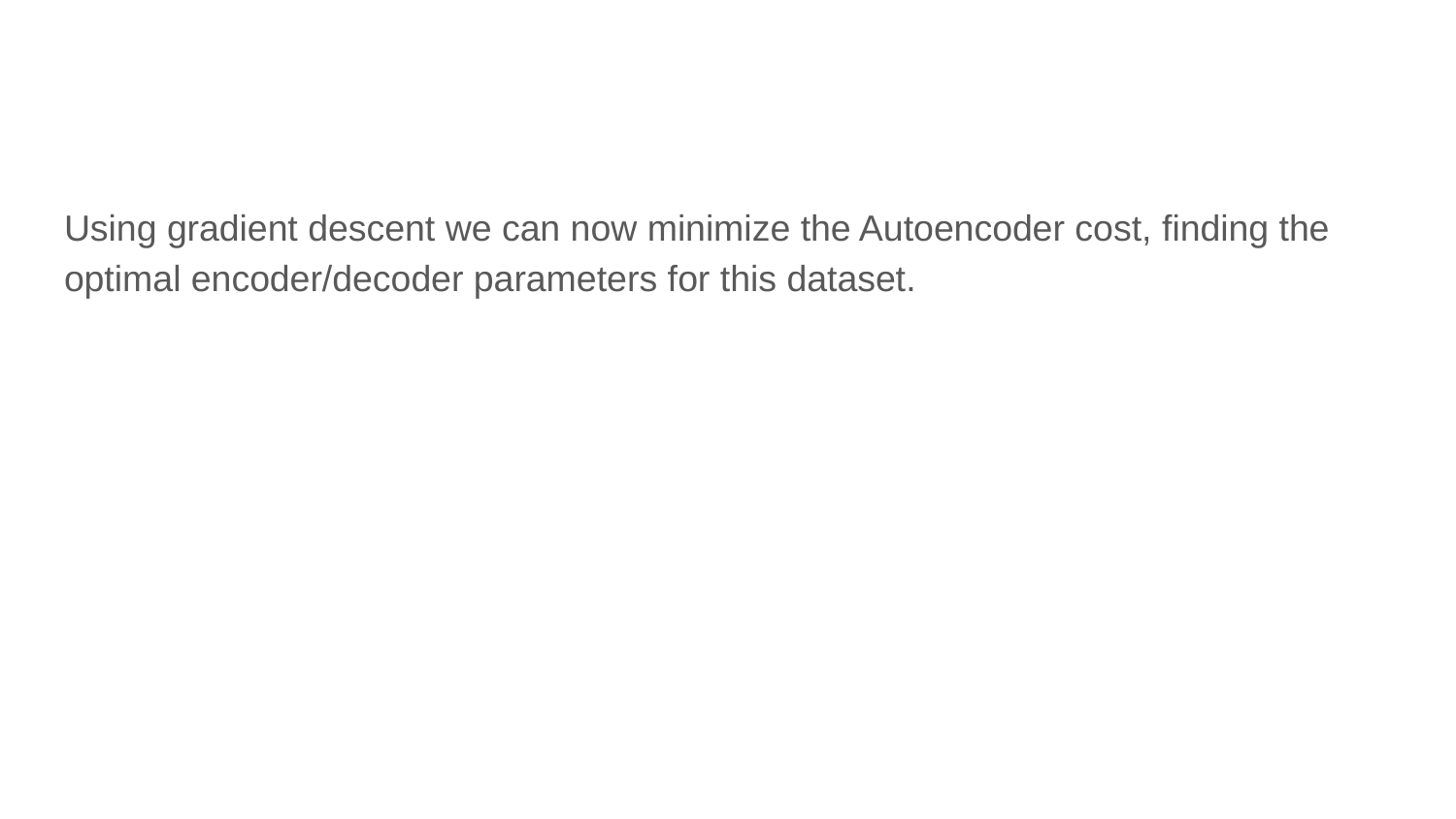

Using gradient descent we can now minimize the Autoencoder cost, finding the optimal encoder/decoder parameters for this dataset.